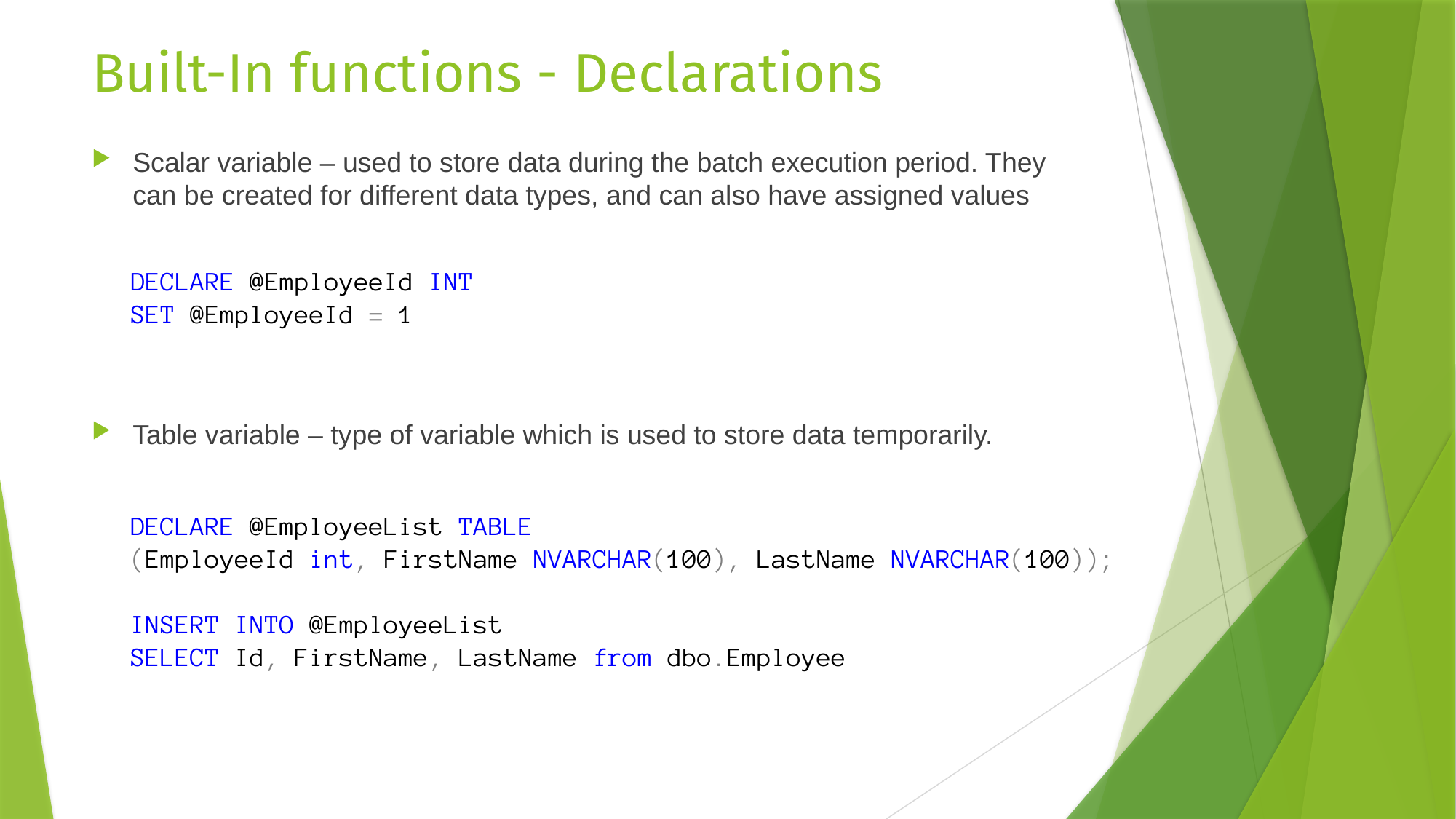

# Built-In functions - Declarations
Scalar variable – used to store data during the batch execution period. They can be created for different data types, and can also have assigned values

Table variable – type of variable which is used to store data temporarily.

DECLARE @EmployeeId INT
SET @EmployeeId = 1
DECLARE @EmployeeList TABLE
(EmployeeId int, FirstName NVARCHAR(100), LastName NVARCHAR(100));

INSERT INTO @EmployeeList
SELECT Id, FirstName, LastName from dbo.Employee